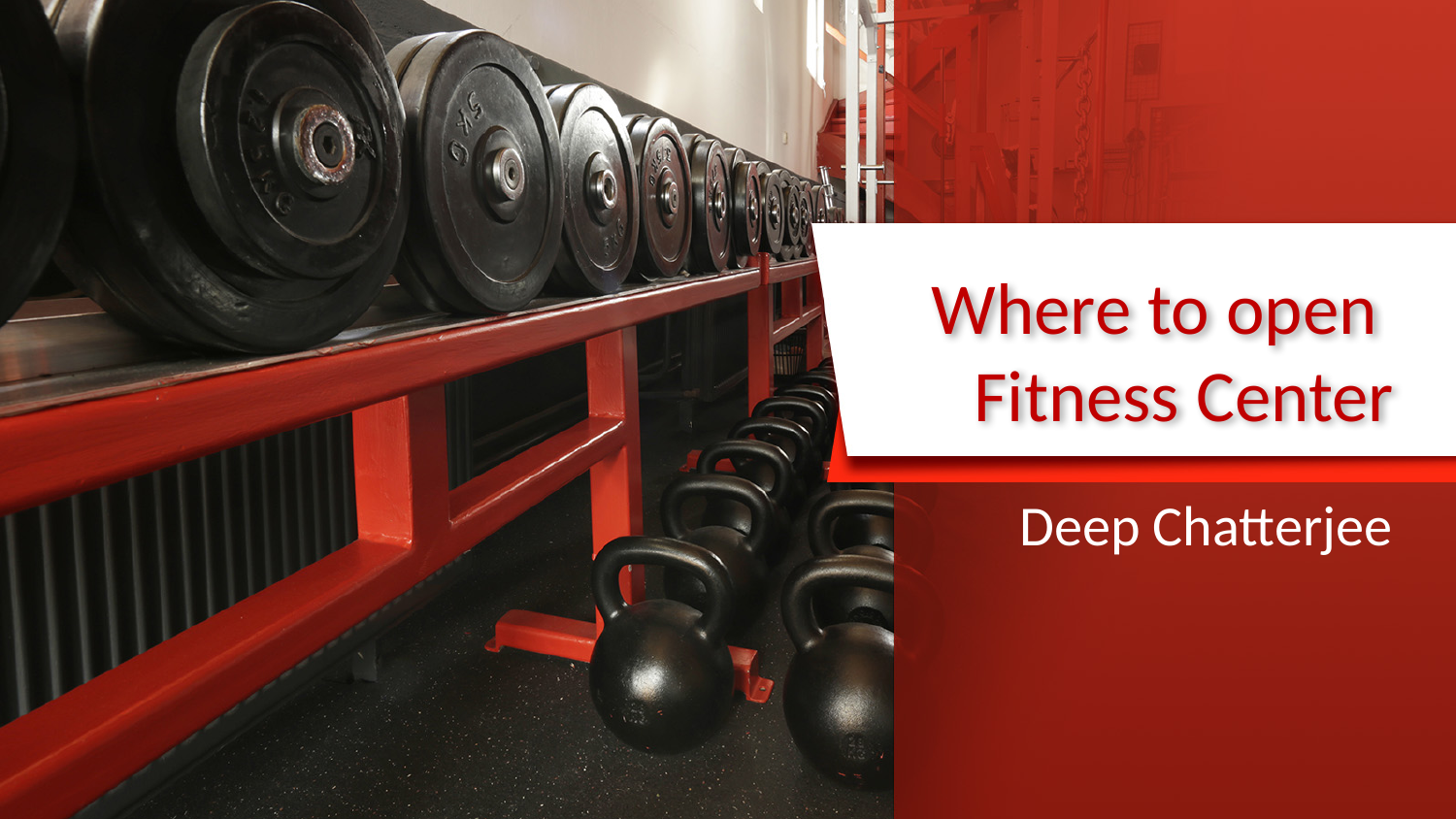

# Where to open Fitness Center
Deep Chatterjee